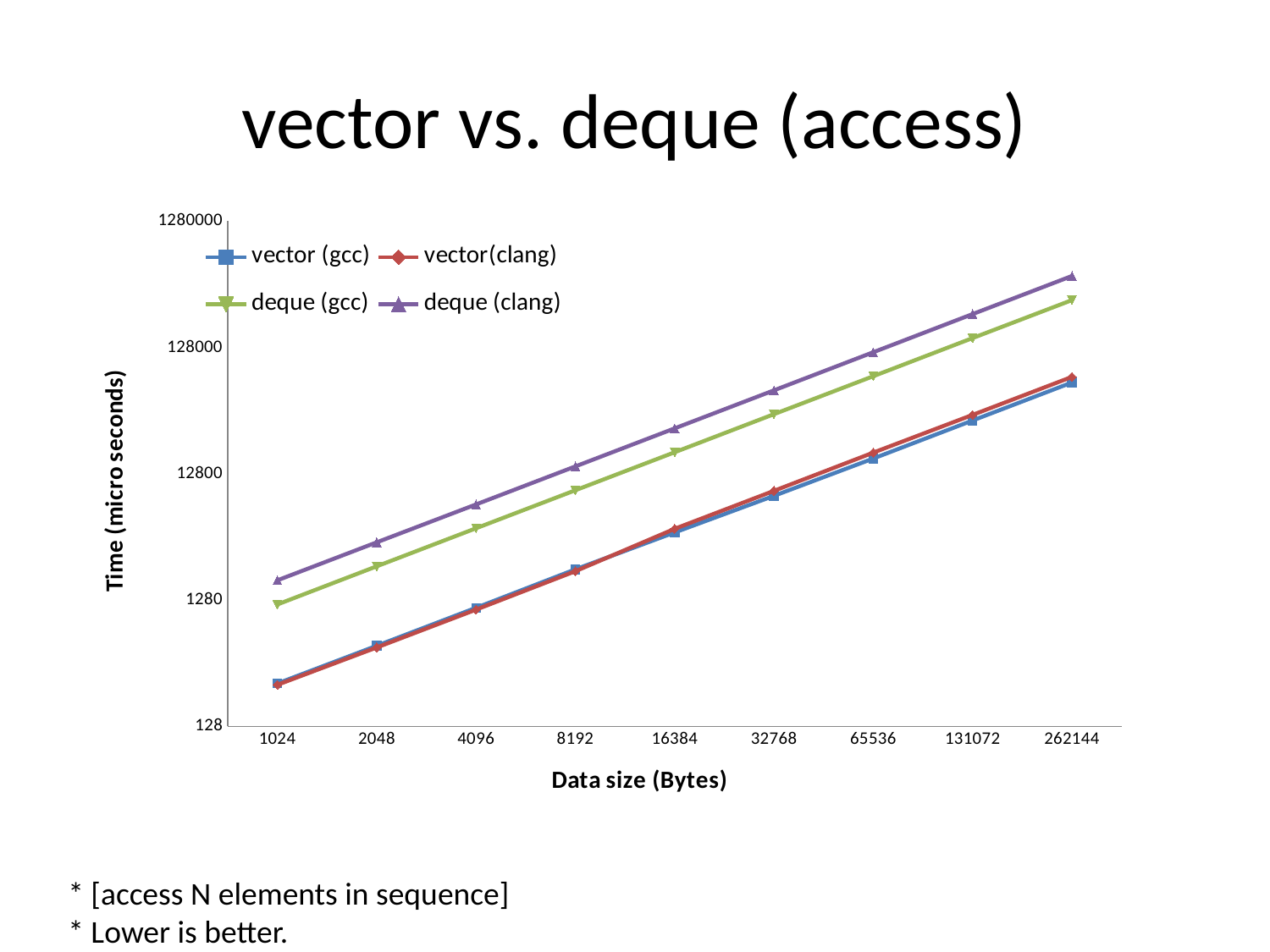

# vector vs. deque (access)

### Chart

| Category | vector (gcc) | vector(clang) | deque (gcc) | deque (clang) |
|---|---|---|---|---|
| 1024 | 279.756 | 272.949 | 1181.65 | 1834.92 |
| 2048 | 556.342 | 539.523 | 2368.08 | 3667.3 |
| 4096 | 1111.84 | 1075.1 | 4741.61 | 7322.01 |
| 8192 | 2241.31 | 2166.29 | 9486.48 | 14651.6 |
| 16384 | 4394.92 | 4696.24 | 18968.8 | 29315.5 |
| 32768 | 8571.48 | 9382.8 | 37964.2 | 58657.8 |
| 65536 | 16926.6 | 18852.7 | 75931.7 | 117586.0 |
| 131072 | 33866.1 | 37494.4 | 152060.0 | 235658.0 |
| 262144 | 67650.1 | 74958.4 | 303901.0 | 471681.0 |
* [access N elements in sequence]
* Lower is better.